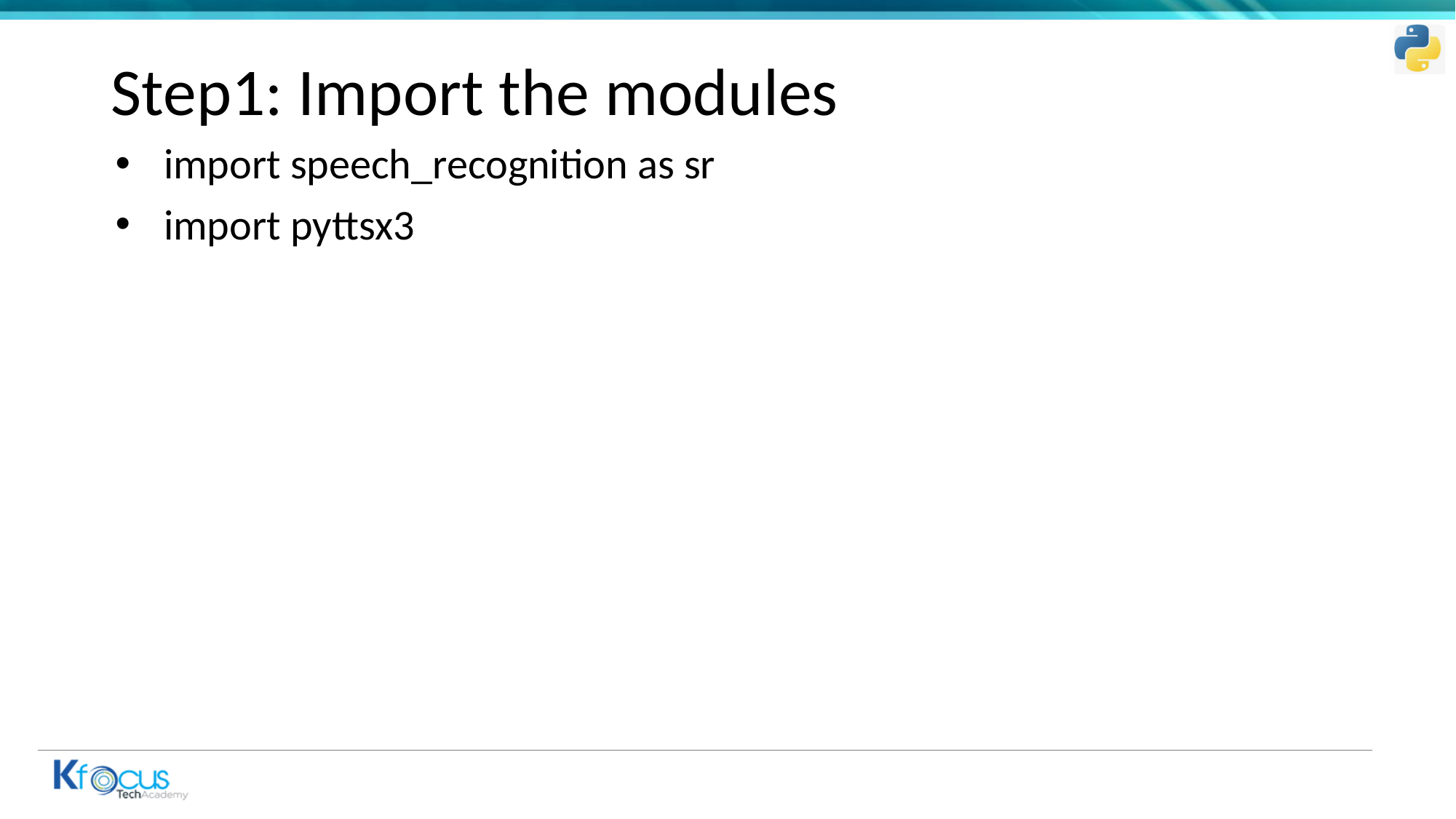

# Step1: Import the modules
import speech_recognition as sr
import pyttsx3